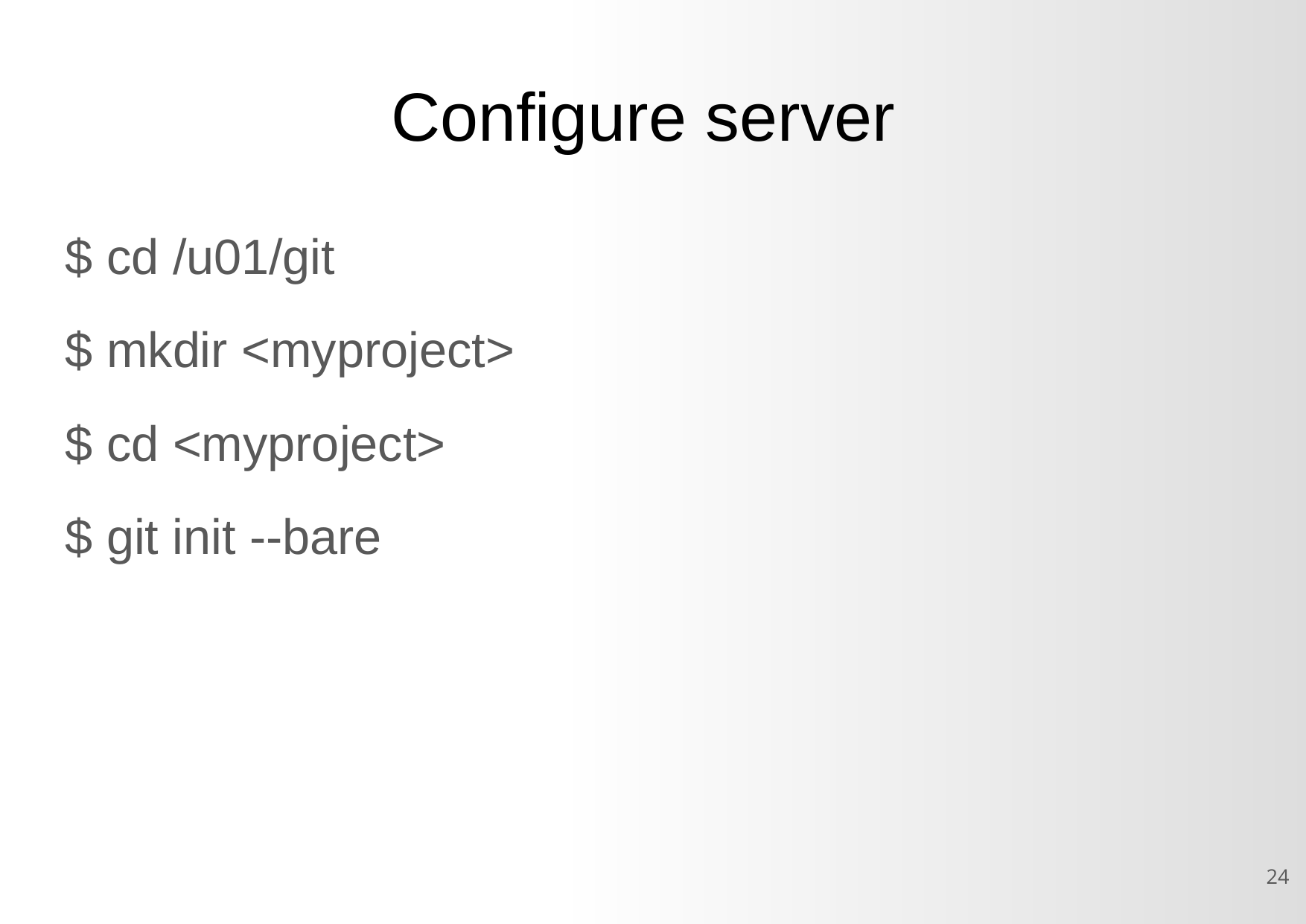

Configure server
$ cd /u01/git
$ mkdir <myproject>
$ cd <myproject>
$ git init --bare

24